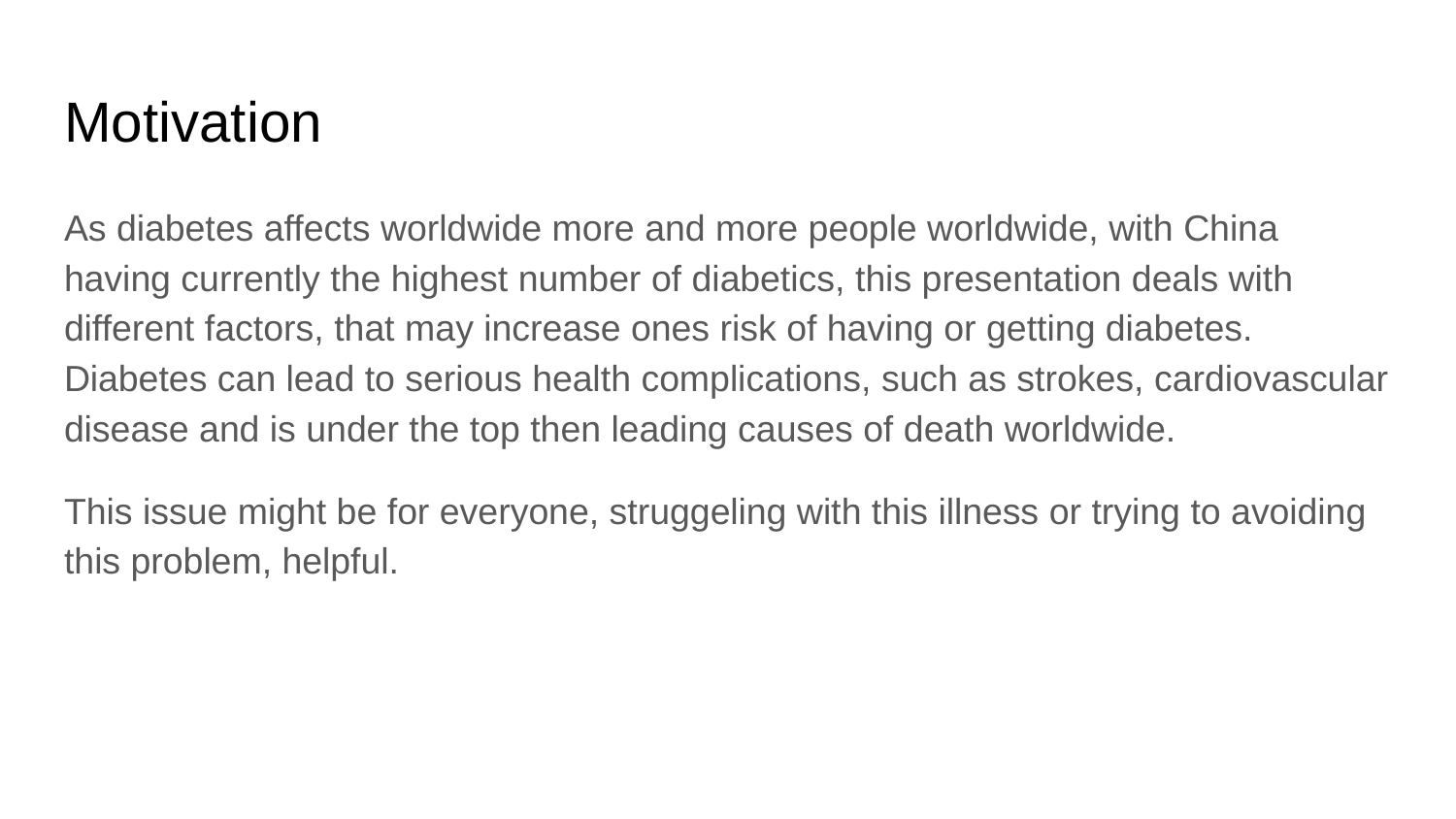

# Motivation
As diabetes affects worldwide more and more people worldwide, with China having currently the highest number of diabetics, this presentation deals with different factors, that may increase ones risk of having or getting diabetes. Diabetes can lead to serious health complications, such as strokes, cardiovascular disease and is under the top then leading causes of death worldwide.
This issue might be for everyone, struggeling with this illness or trying to avoiding this problem, helpful.